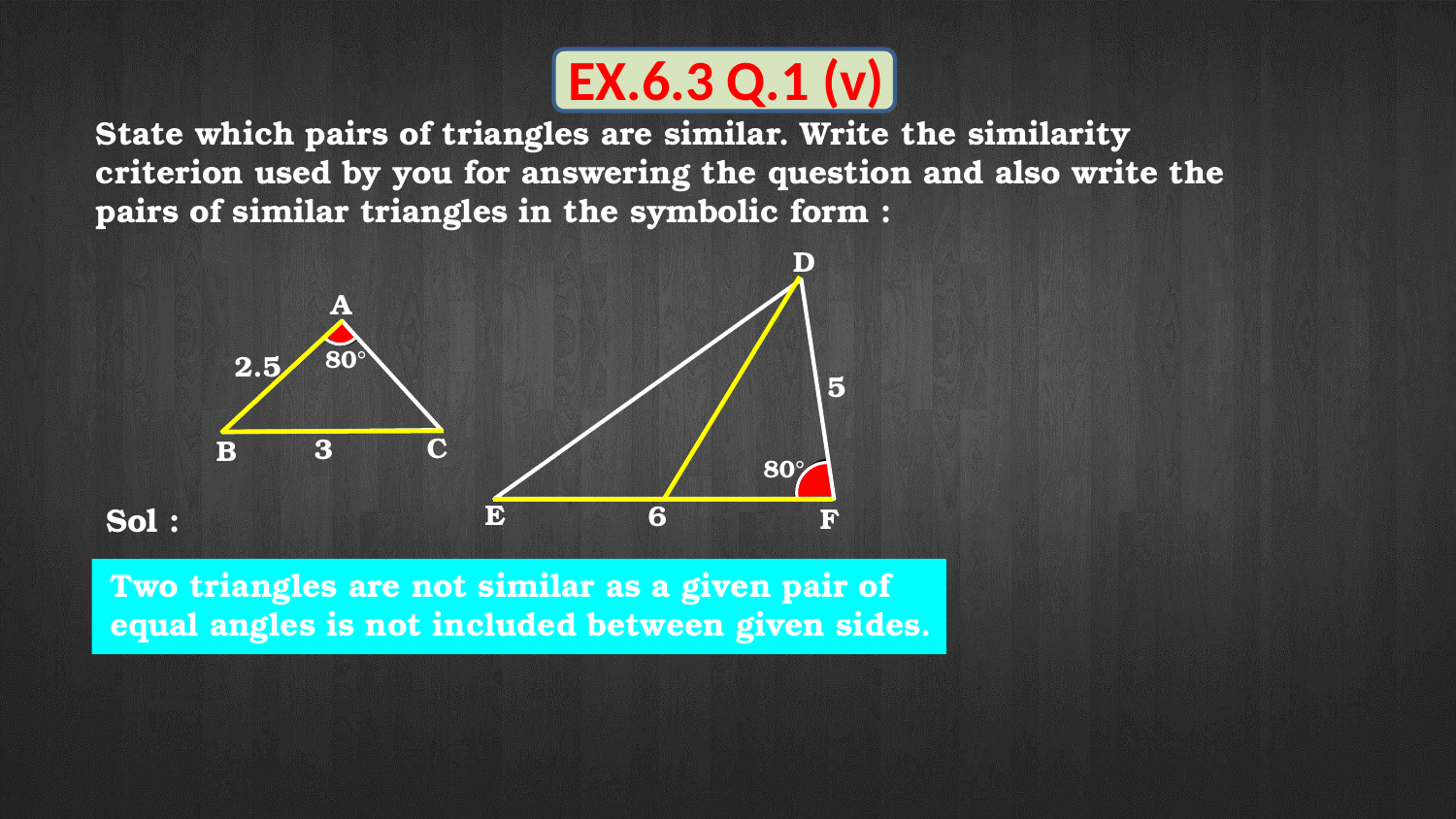

EX.6.3 Q.1 (v)

State which pairs of triangles are similar. Write the similarity
criterion used by you for answering the question and also write the
pairs of similar triangles in the symbolic form :
D

 80°
E
F
5
6
A

 80°
C
B
2.5
3

Sol :
Two triangles are not similar as a given pair of
equal angles is not included between given sides.